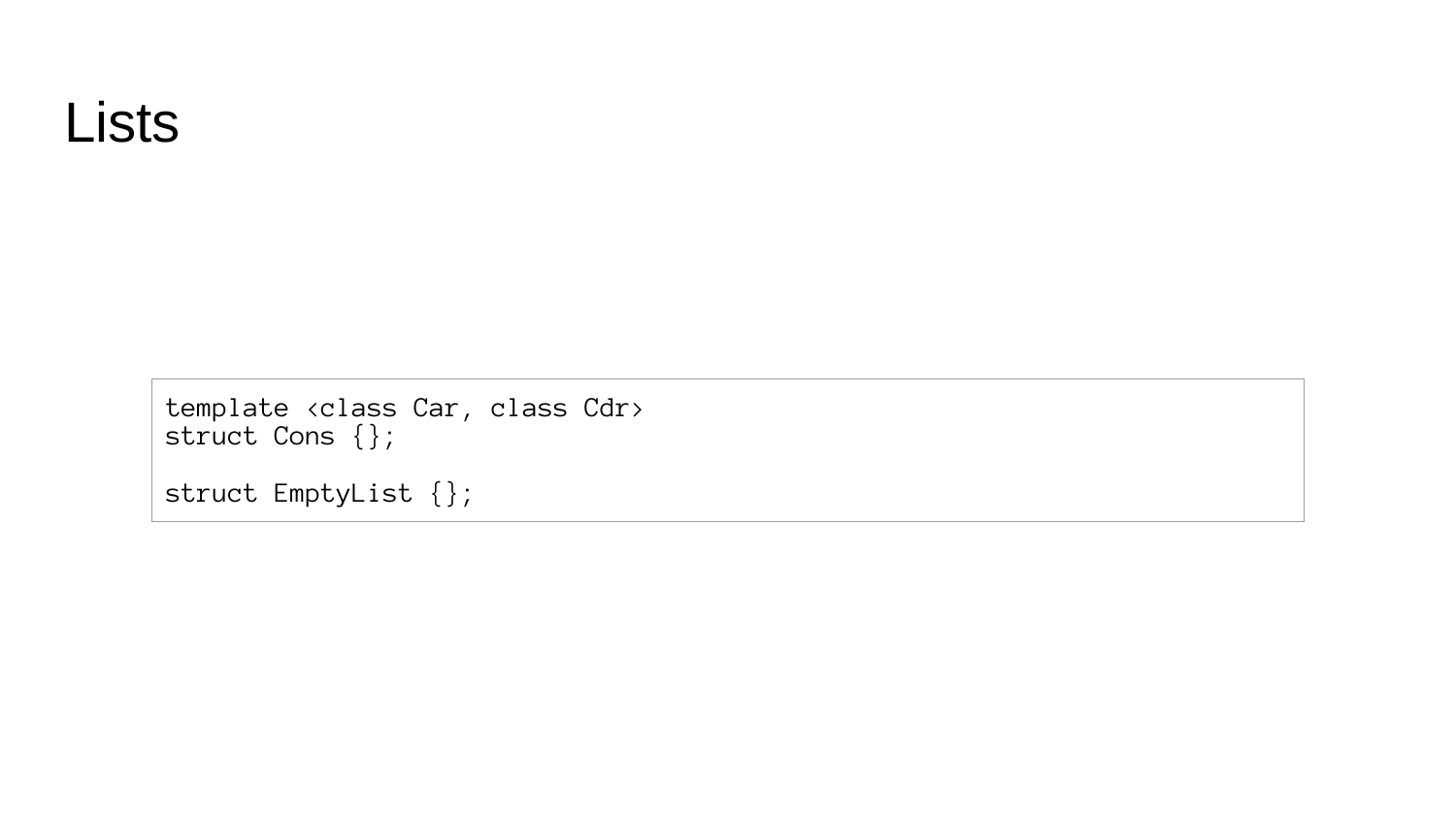

# Lists

| template <class Car, class Cdr> struct Cons {}; struct EmptyList {}; |
| --- |